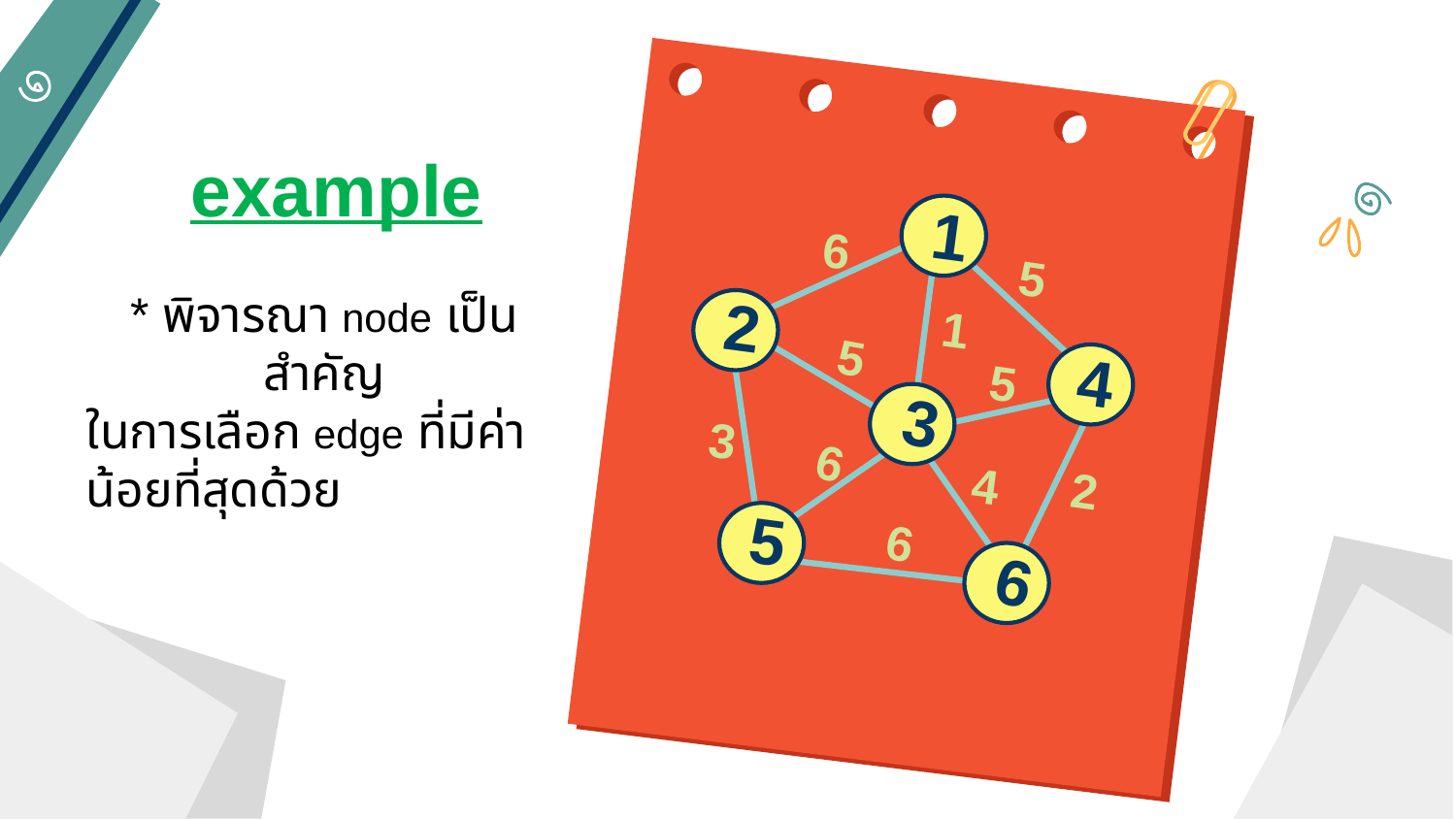

example
1

6
5
2
* พิจารณา node เป็นสําคัญ
ในการเลือก edge ที่มีค่าน้อยที่สุดด้วย
1
5
4
5
3
3
6
4
2
5
6
6